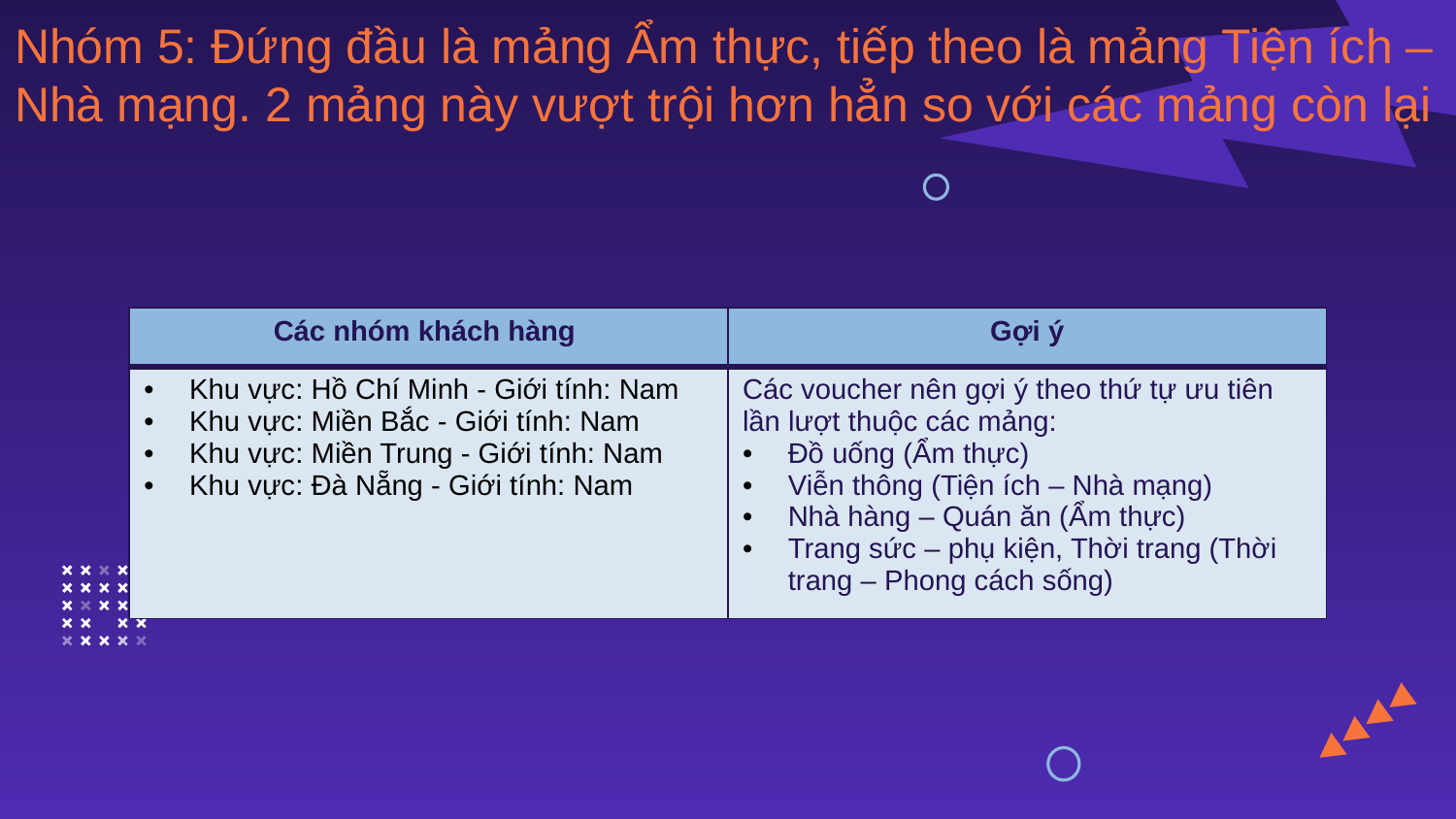

Nhóm 5: Đứng đầu là mảng Ẩm thực, tiếp theo là mảng Tiện ích – Nhà mạng. 2 mảng này vượt trội hơn hẳn so với các mảng còn lại

| Các nhóm khách hàng | Gợi ý |
| --- | --- |
| Khu vực: Hồ Chí Minh - Giới tính: Nam Khu vực: Miền Bắc - Giới tính: Nam Khu vực: Miền Trung - Giới tính: Nam Khu vực: Đà Nẵng - Giới tính: Nam | Các voucher nên gợi ý theo thứ tự ưu tiên lần lượt thuộc các mảng: Đồ uống (Ẩm thực) Viễn thông (Tiện ích – Nhà mạng) Nhà hàng – Quán ăn (Ẩm thực) Trang sức – phụ kiện, Thời trang (Thời trang – Phong cách sống) |